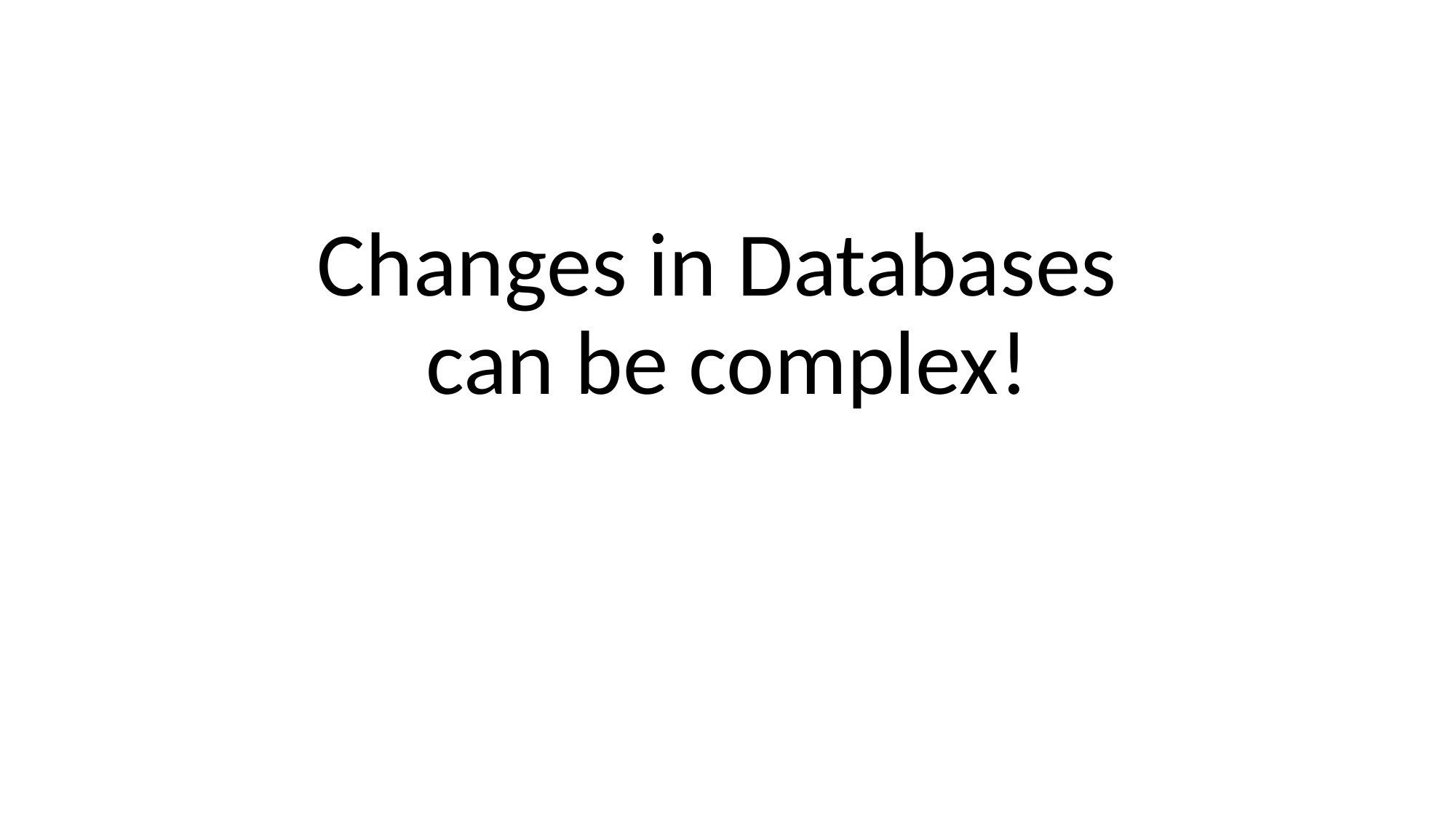

# Changes in Databases can be complex!